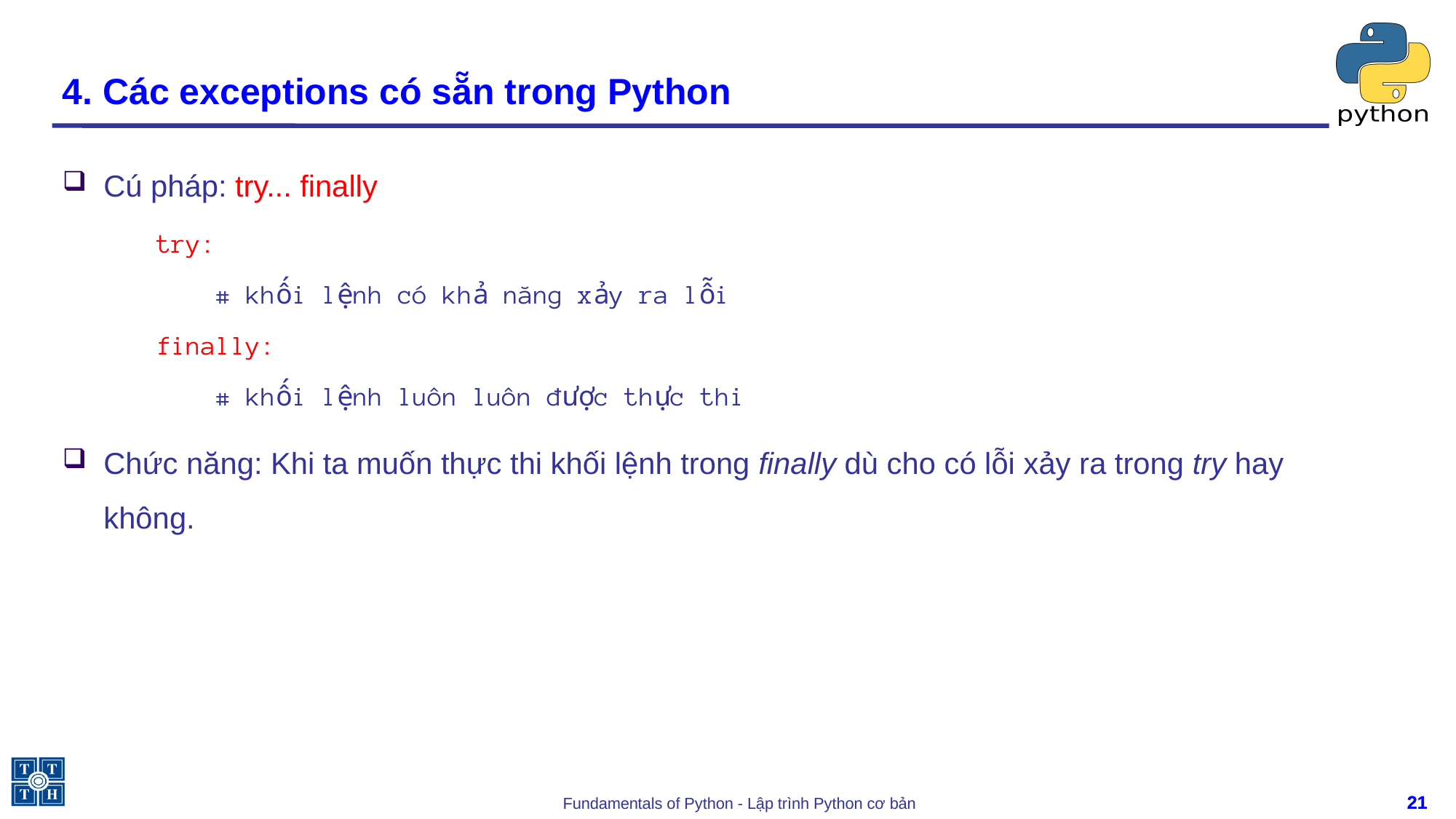

# 4. Các exceptions có sẵn trong Python
Cú pháp: try... finally

Chức năng: Khi ta muốn thực thi khối lệnh trong finally dù cho có lỗi xảy ra trong try hay không.

try:
    # khối lệnh có khả năng xảy ra lỗi
finally:
    # khối lệnh luôn luôn được thực thi